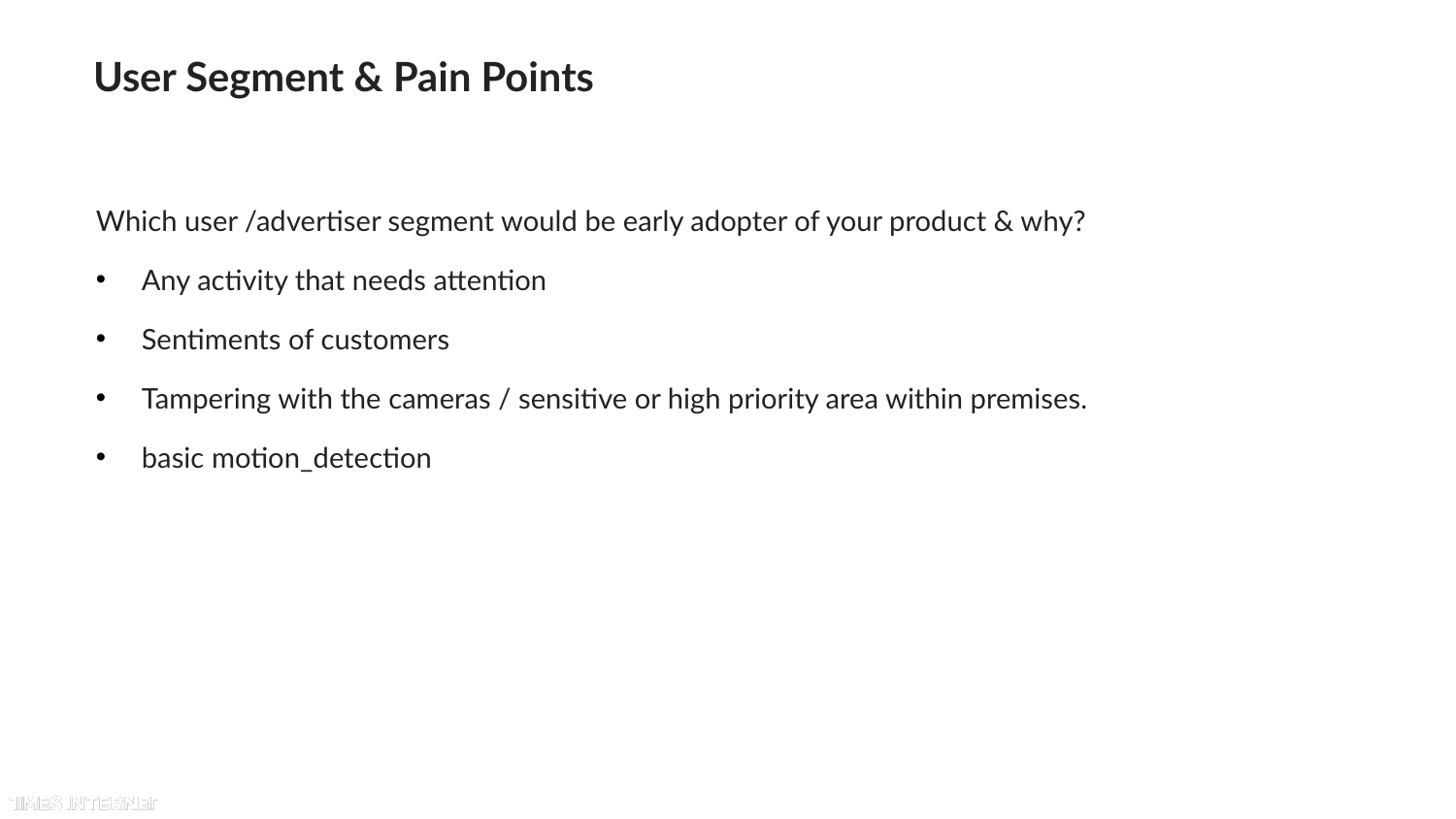

# User Segment & Pain Points
Which user /advertiser segment would be early adopter of your product & why?
Any activity that needs attention
Sentiments of customers
Tampering with the cameras / sensitive or high priority area within premises.
basic motion_detection